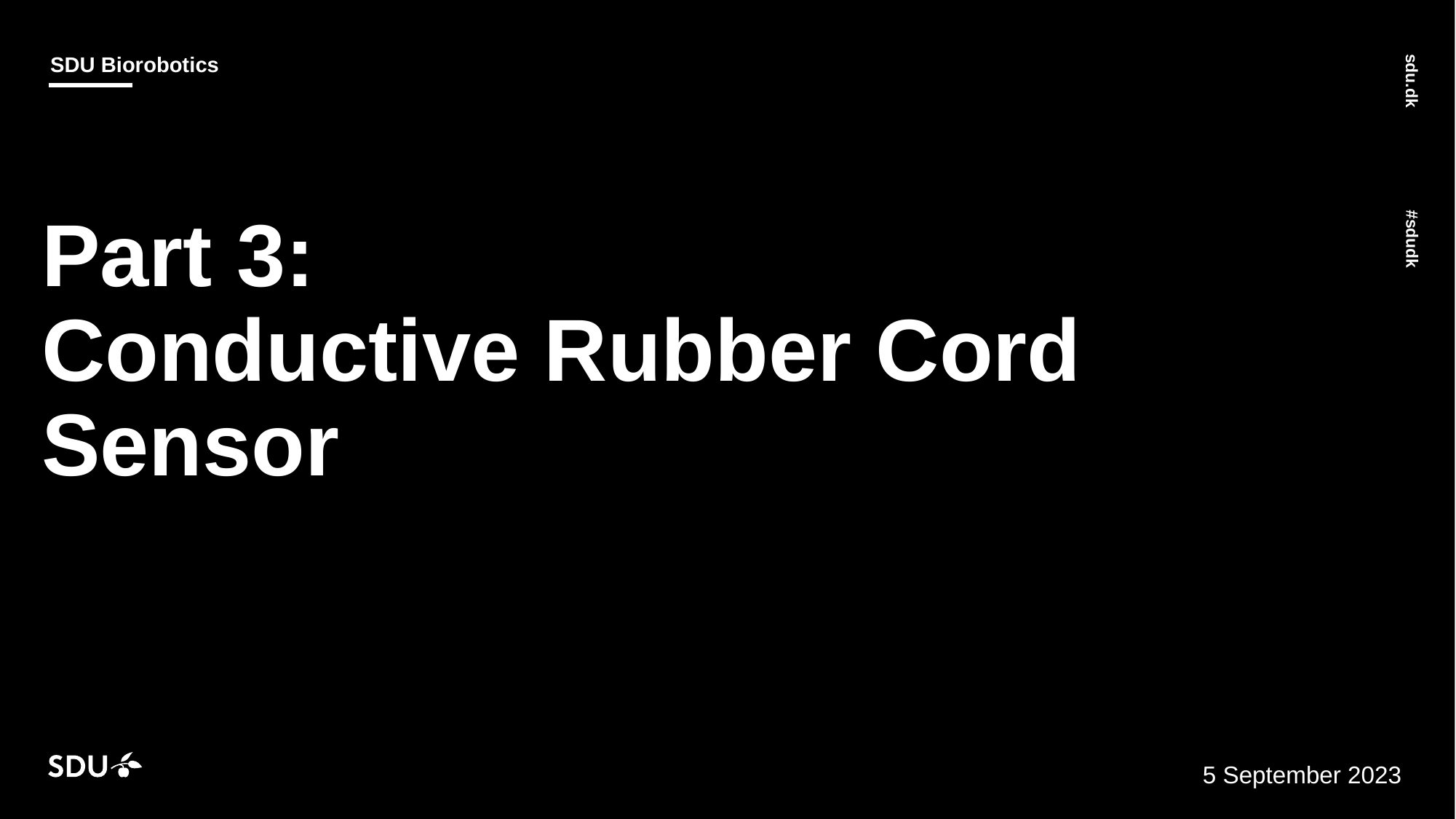

# Part 3: Conductive Rubber Cord Sensor
5 September 2023
03/09/2023